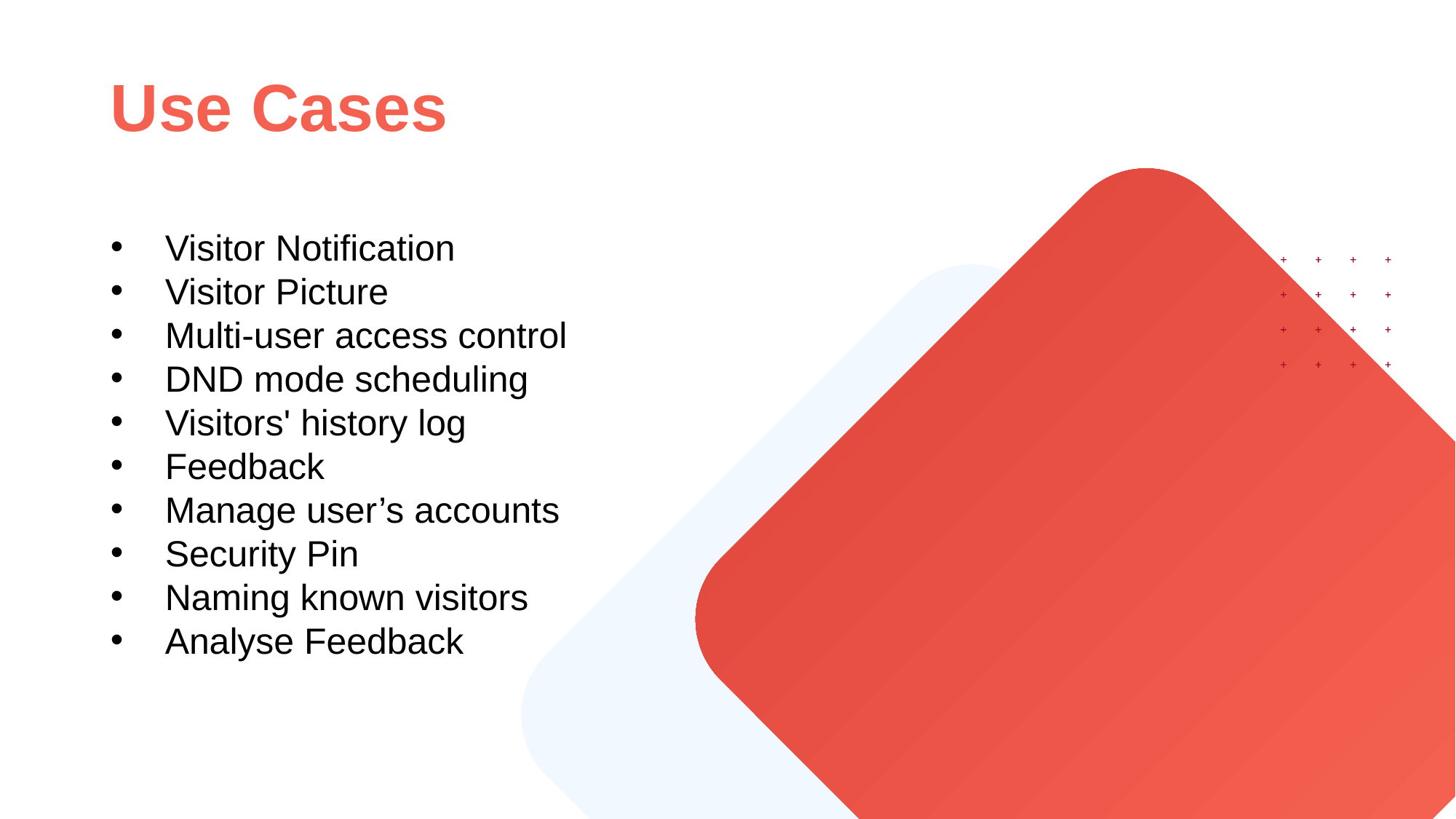

Use Cases
Visitor Notification
Visitor Picture
Multi-user access control
DND mode scheduling
Visitors' history log
Feedback
Manage user’s accounts
Security Pin
Naming known visitors
Analyse Feedback